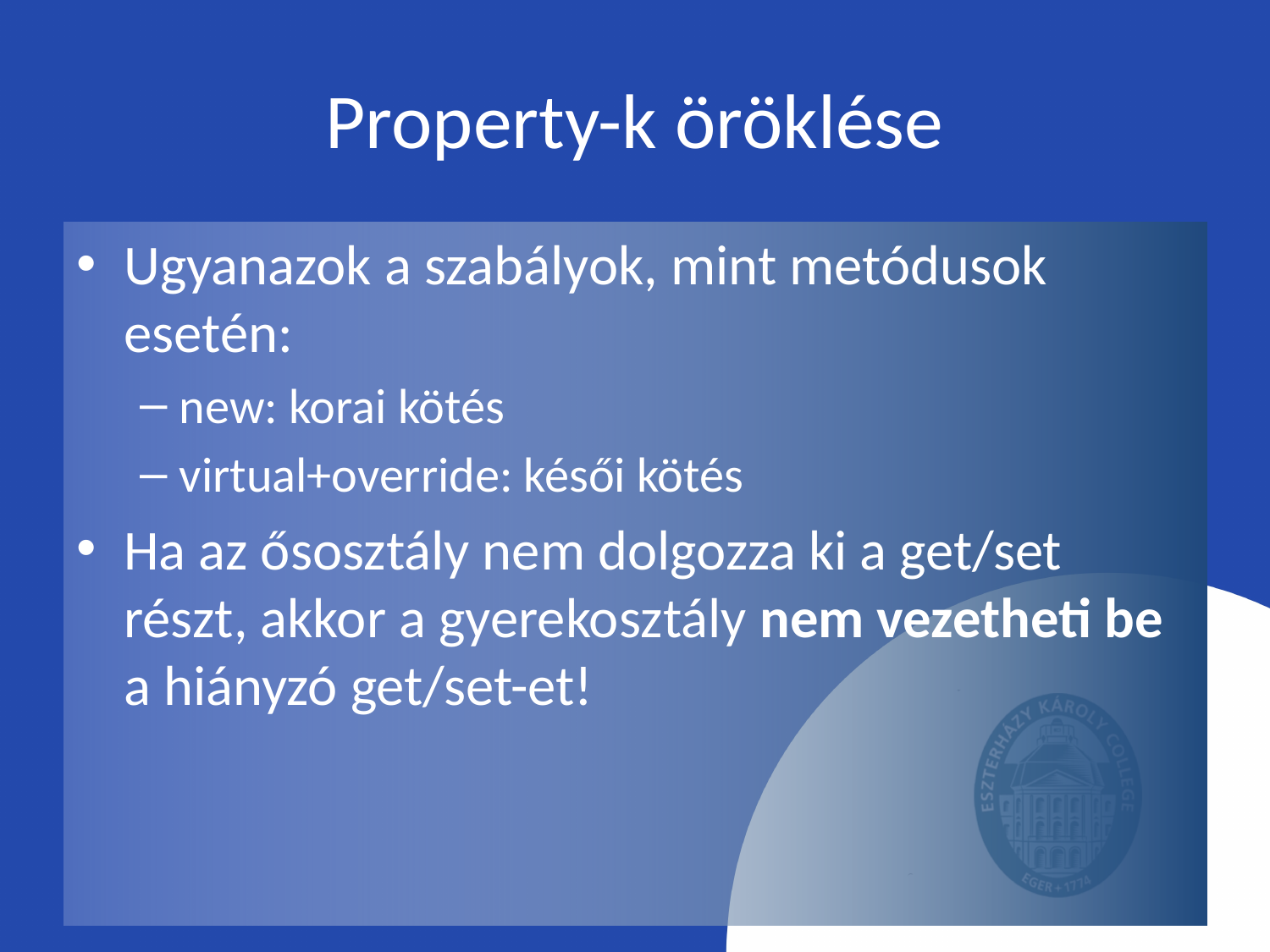

# Property-k öröklése
Ugyanazok a szabályok, mint metódusok esetén:
new: korai kötés
virtual+override: késői kötés
Ha az ősosztály nem dolgozza ki a get/set részt, akkor a gyerekosztály nem vezetheti be a hiányzó get/set-et!